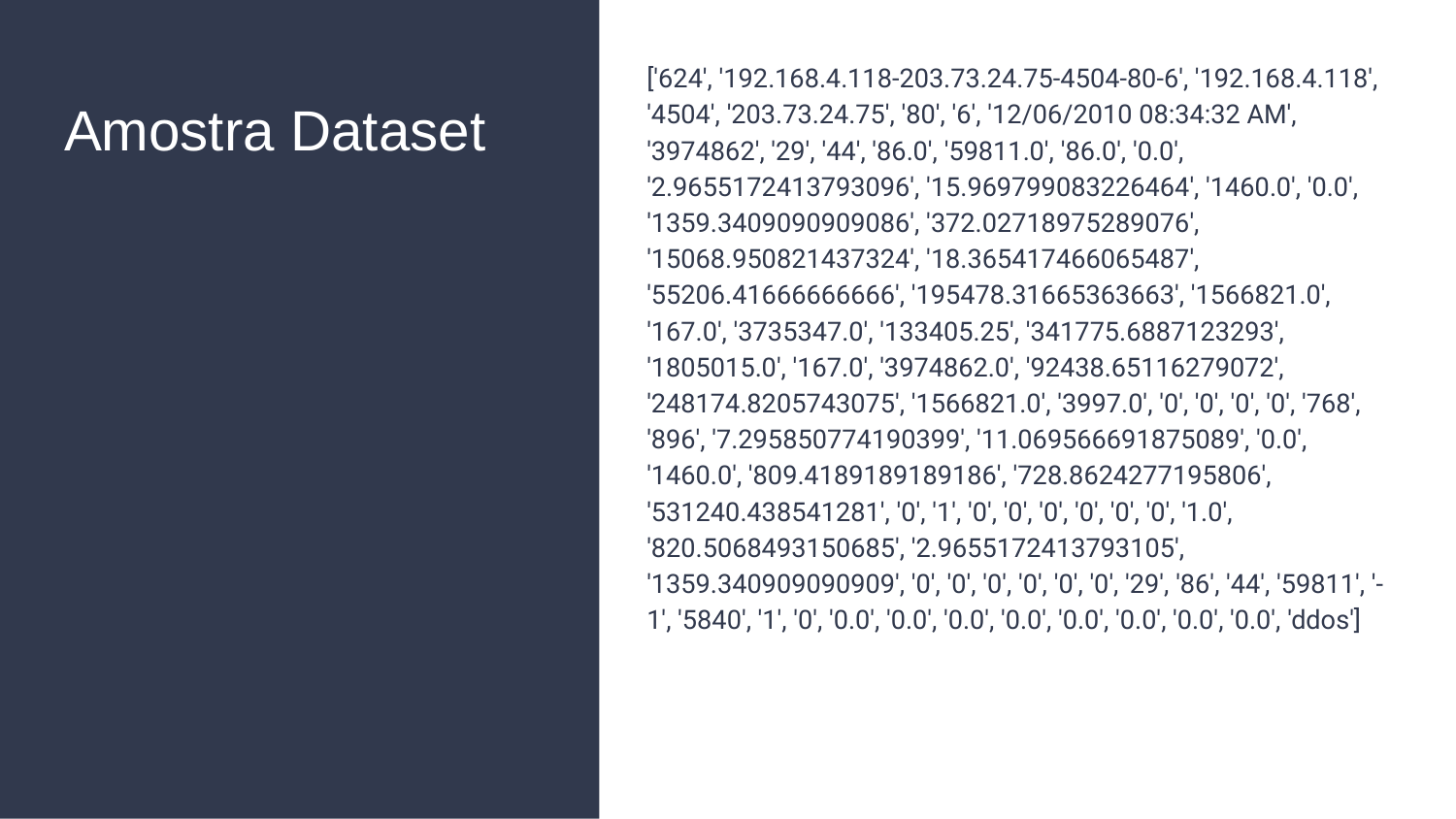

['624', '192.168.4.118-203.73.24.75-4504-80-6', '192.168.4.118', '4504', '203.73.24.75', '80', '6', '12/06/2010 08:34:32 AM', '3974862', '29', '44', '86.0', '59811.0', '86.0', '0.0', '2.9655172413793096', '15.969799083226464', '1460.0', '0.0', '1359.3409090909086', '372.02718975289076', '15068.950821437324', '18.365417466065487', '55206.41666666666', '195478.31665363663', '1566821.0', '167.0', '3735347.0', '133405.25', '341775.6887123293', '1805015.0', '167.0', '3974862.0', '92438.65116279072', '248174.8205743075', '1566821.0', '3997.0', '0', '0', '0', '0', '768', '896', '7.295850774190399', '11.069566691875089', '0.0', '1460.0', '809.4189189189186', '728.8624277195806', '531240.438541281', '0', '1', '0', '0', '0', '0', '0', '0', '1.0', '820.5068493150685', '2.9655172413793105', '1359.340909090909', '0', '0', '0', '0', '0', '0', '29', '86', '44', '59811', '-1', '5840', '1', '0', '0.0', '0.0', '0.0', '0.0', '0.0', '0.0', '0.0', '0.0', 'ddos']
# Amostra Dataset